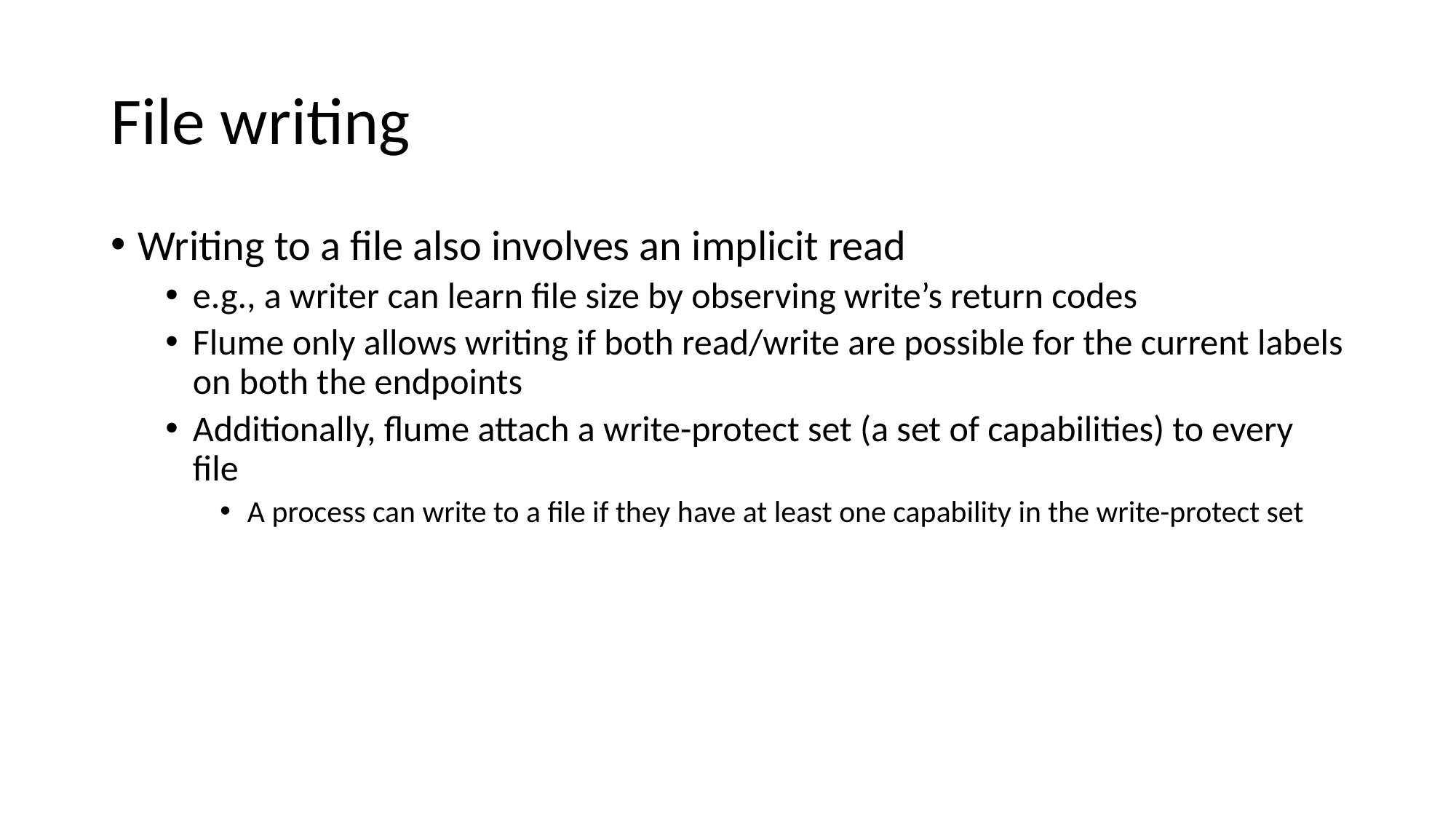

# File writing
Writing to a file also involves an implicit read
e.g., a writer can learn file size by observing write’s return codes
Flume only allows writing if both read/write are possible for the current labels on both the endpoints
Additionally, flume attach a write-protect set (a set of capabilities) to every file
A process can write to a file if they have at least one capability in the write-protect set